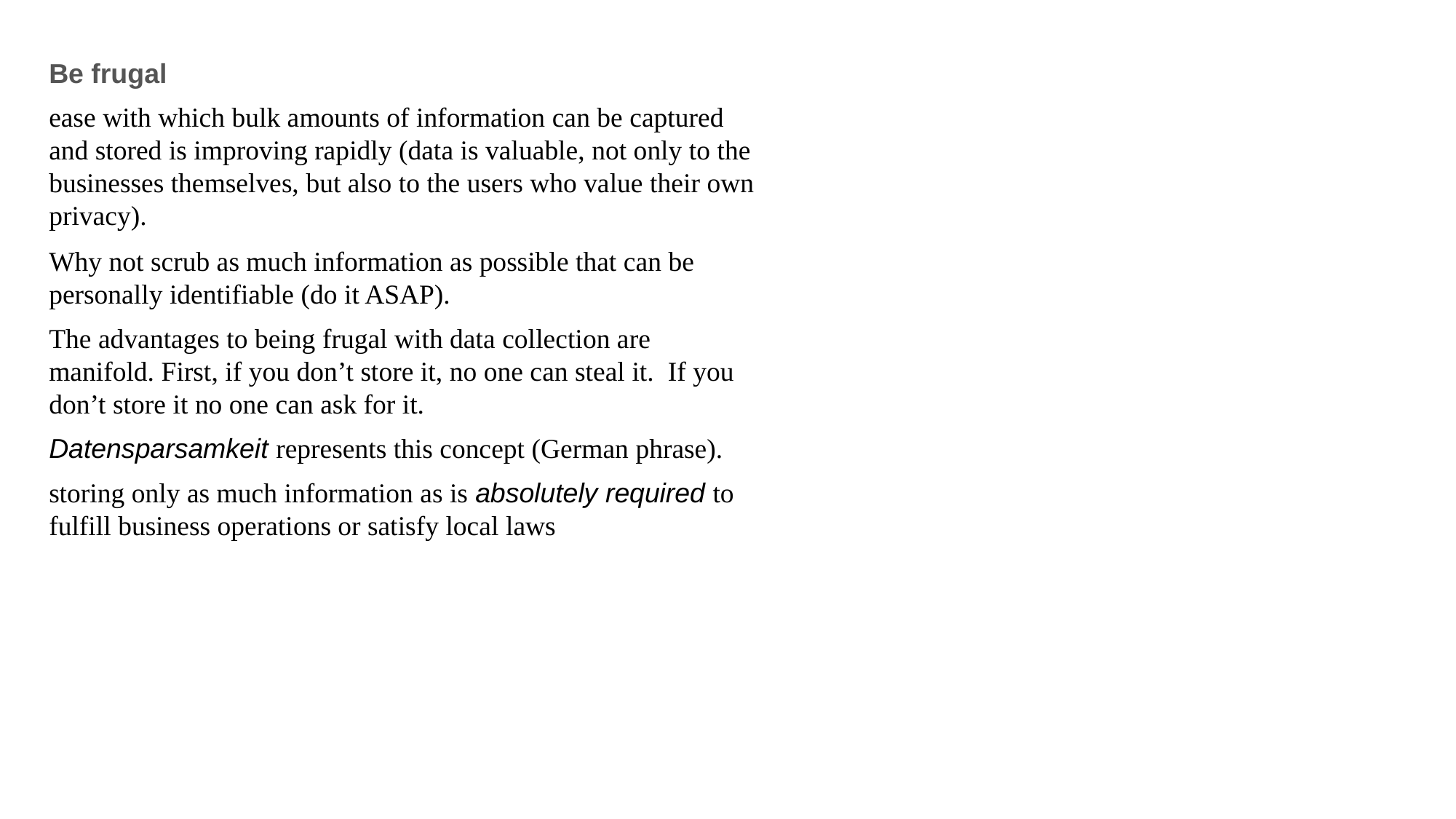

Be frugal
ease with which bulk amounts of information can be captured and stored is improving rapidly (data is valuable, not only to the businesses themselves, but also to the users who value their own privacy).
Why not scrub as much information as possible that can be personally identifiable (do it ASAP).
The advantages to being frugal with data collection are manifold. First, if you don’t store it, no one can steal it.  If you don’t store it no one can ask for it.
Datensparsamkeit represents this concept (German phrase).
storing only as much information as is absolutely required to fulfill business operations or satisfy local laws